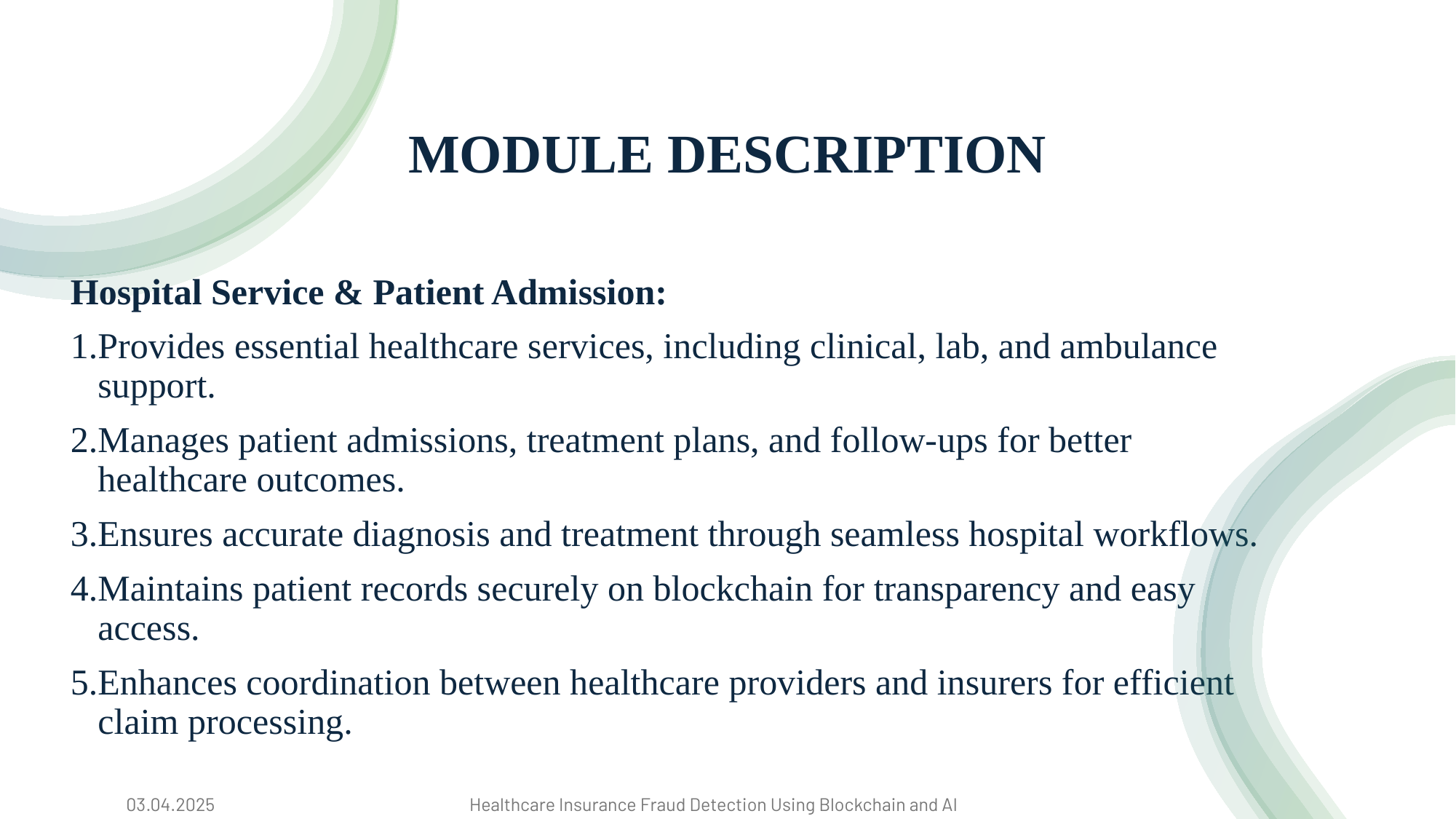

# MODULE DESCRIPTION
Hospital Service & Patient Admission:
Provides essential healthcare services, including clinical, lab, and ambulance support.
Manages patient admissions, treatment plans, and follow-ups for better healthcare outcomes.
Ensures accurate diagnosis and treatment through seamless hospital workflows.
Maintains patient records securely on blockchain for transparency and easy access.
Enhances coordination between healthcare providers and insurers for efficient claim processing.

   03.04.2025                                                                      Healthcare Insurance Fraud Detection Using Blockchain and AI    ​
17